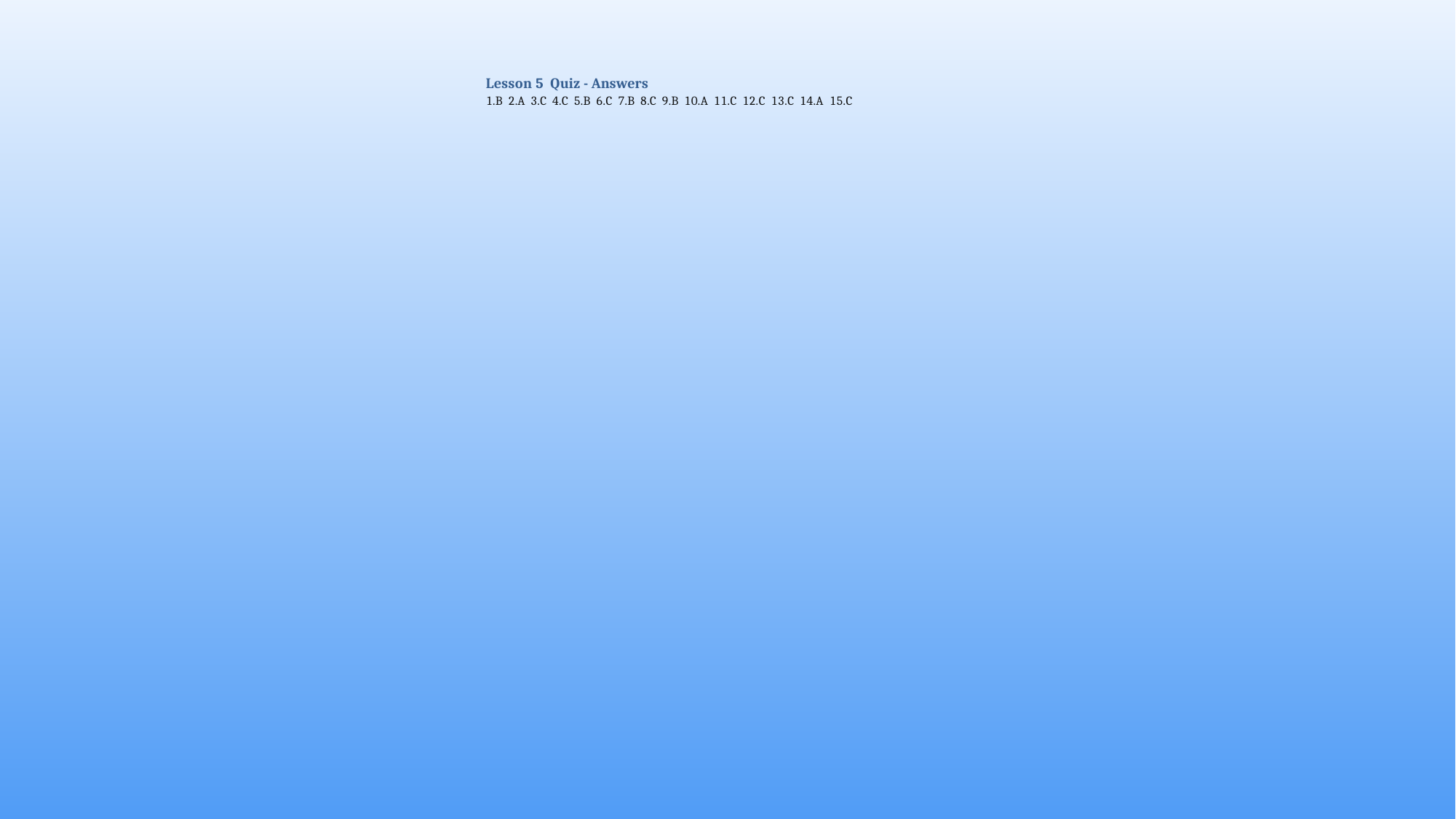

Lesson 5  Quiz - Answers
1.B  2.A  3.C  4.C  5.B  6.C  7.B  8.C  9.B  10.A  11.C  12.C  13.C  14.A  15.C